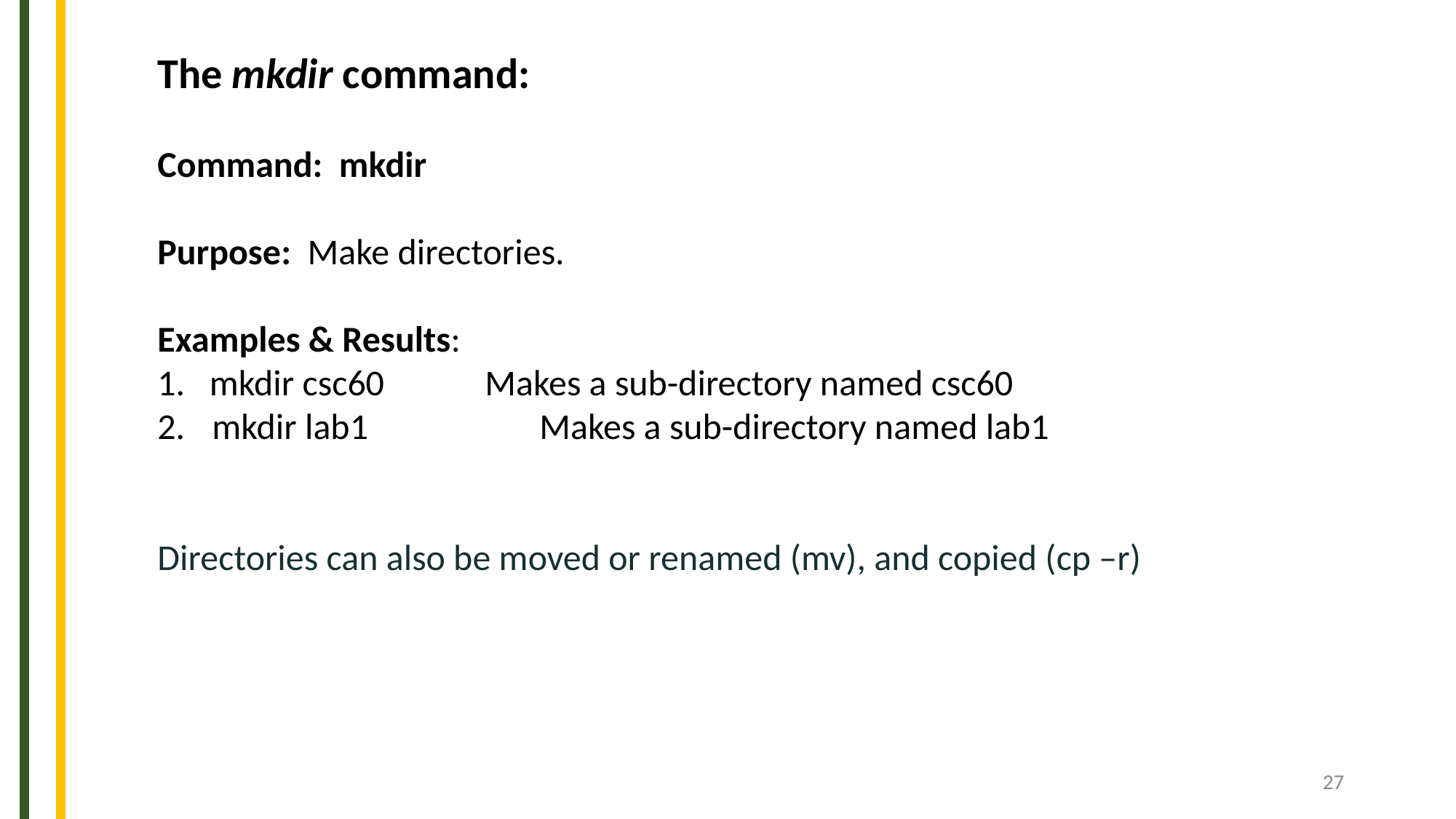

The mkdir command:

Command:  mkdir

Purpose:  Make directories.

Examples & Results:
1.   mkdir csc60	Makes a sub-directory named csc60
mkdir lab1		Makes a sub-directory named lab1

Directories can also be moved or renamed (mv), and copied (cp –r)

27